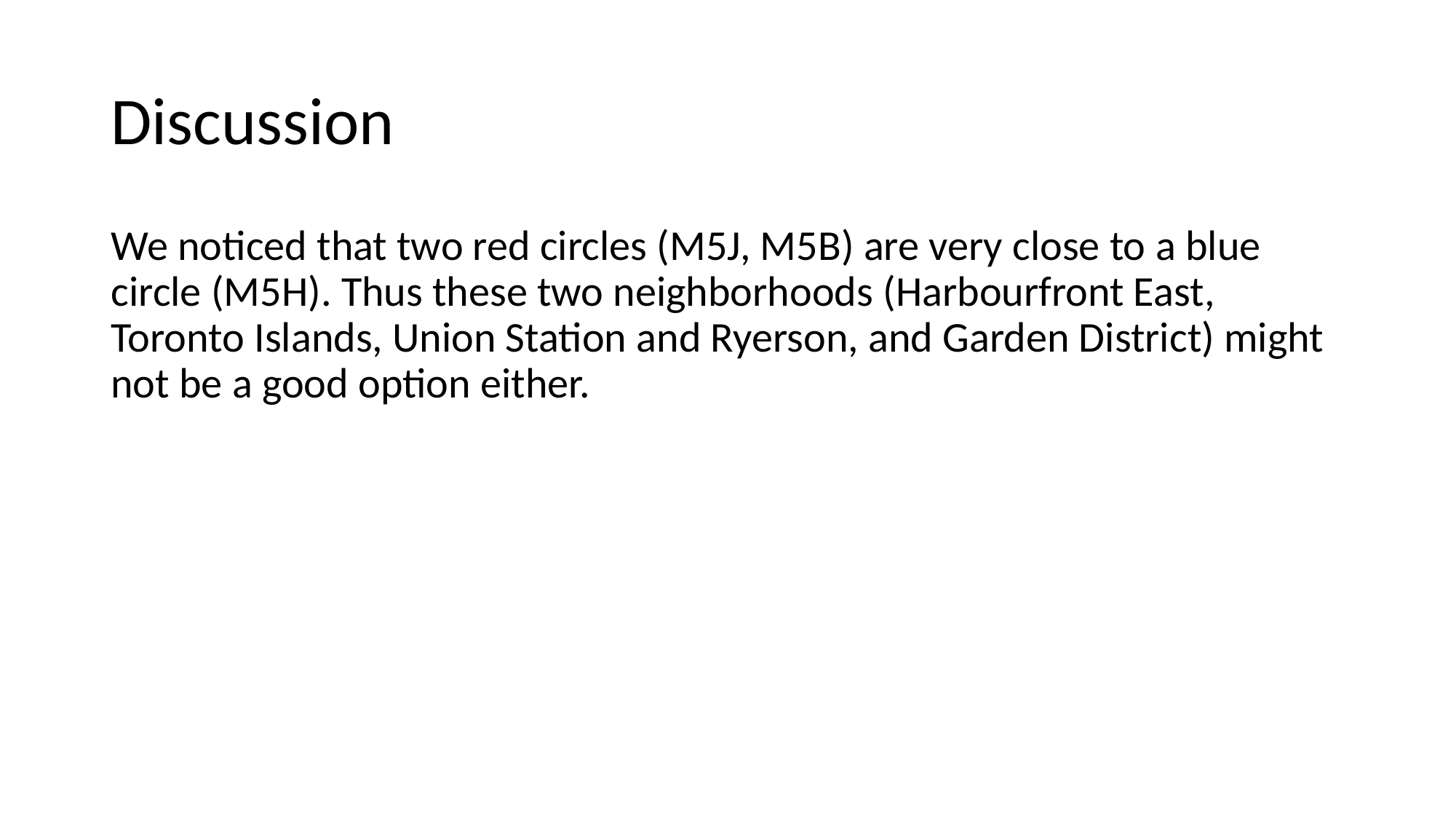

# Discussion
We noticed that two red circles (M5J, M5B) are very close to a blue circle (M5H). Thus these two neighborhoods (Harbourfront East, Toronto Islands, Union Station and Ryerson, and Garden District) might not be a good option either.